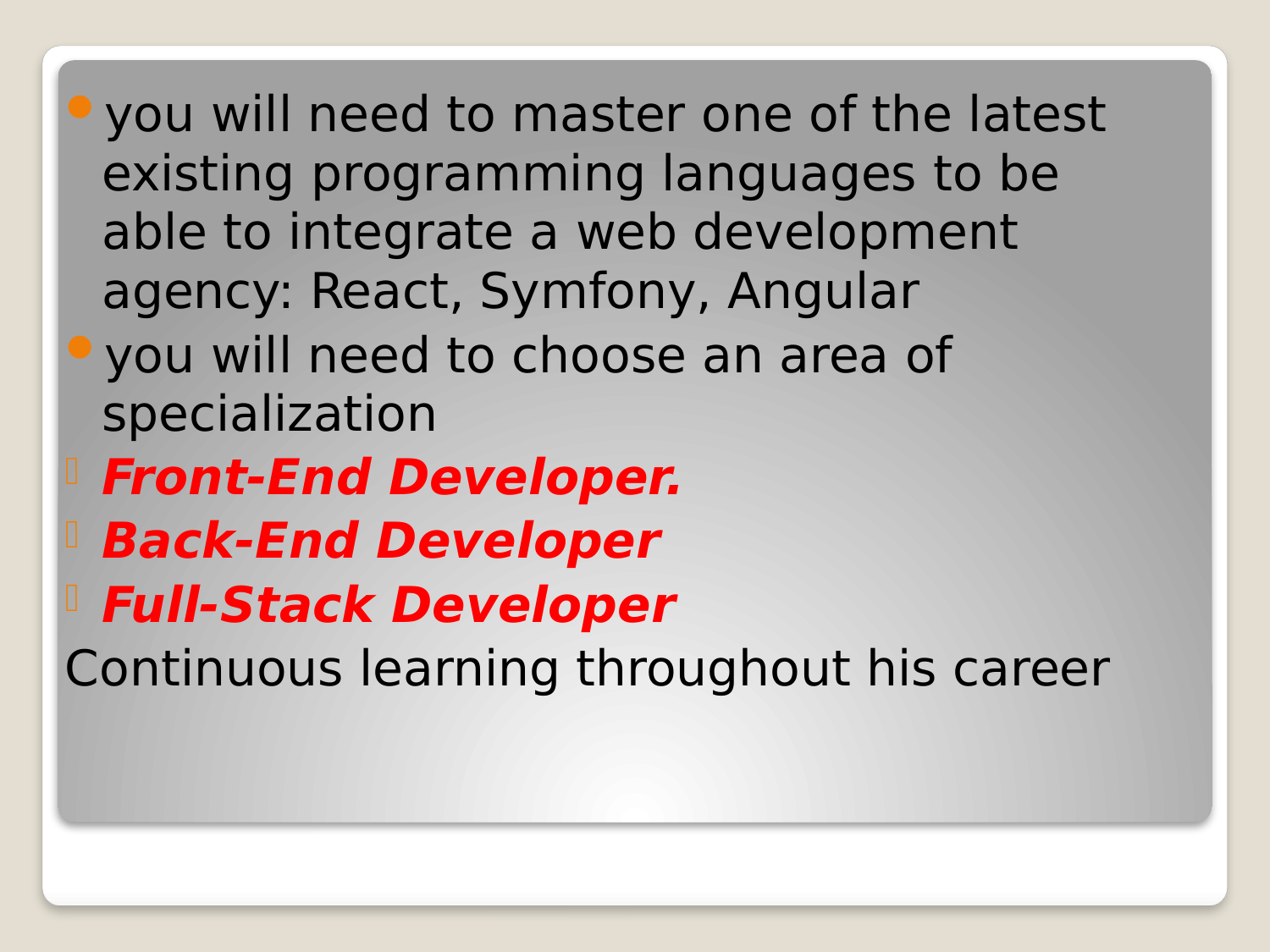

you will need to master one of the latest existing programming languages ​​to be able to integrate a web development agency: React, Symfony, Angular
you will need to choose an area of ​​specialization
Front-End Developer.
Back-End Developer
Full-Stack Developer
Continuous learning throughout his career